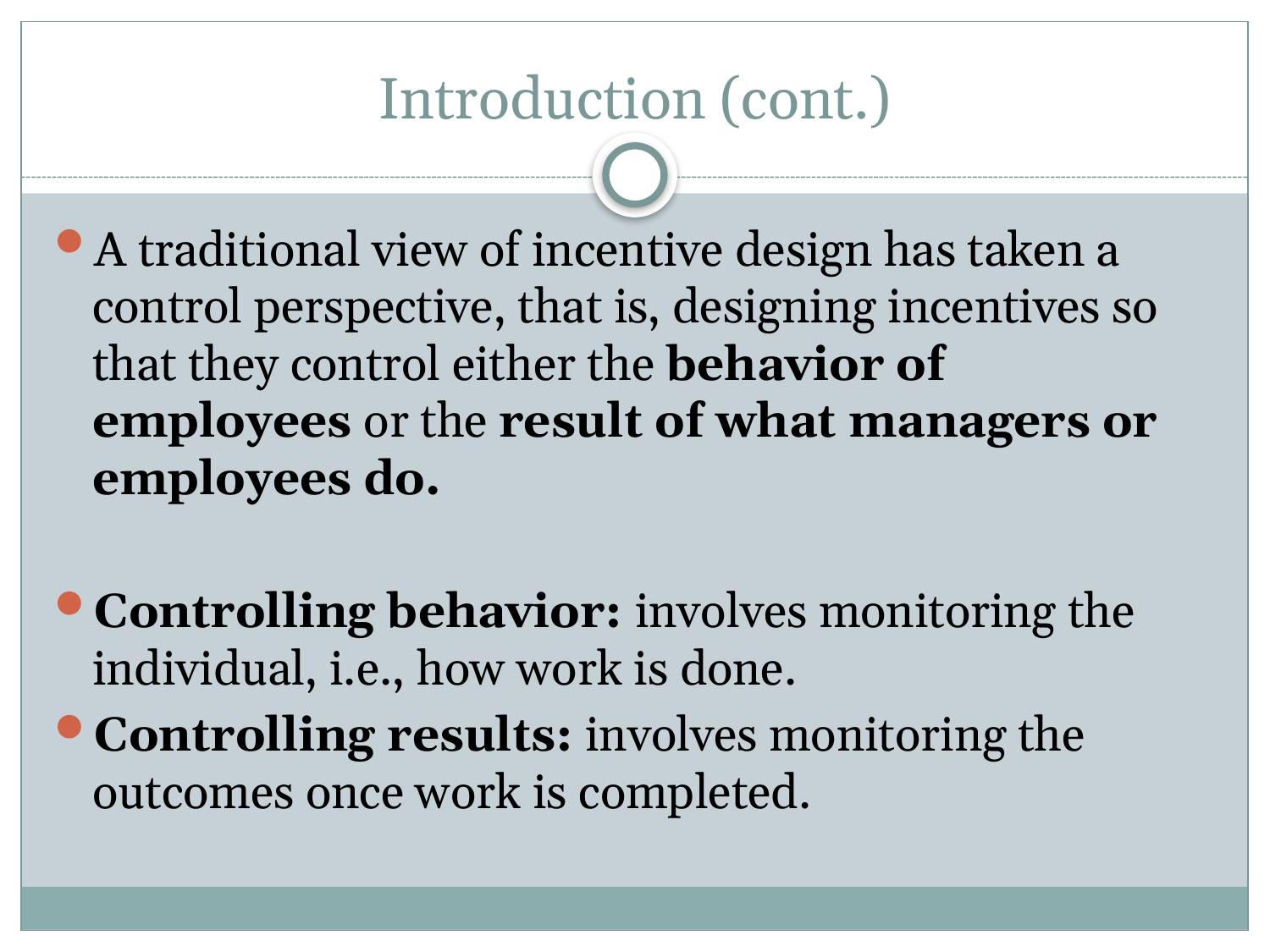

# Introduction (cont.)
A traditional view of incentive design has taken a control perspective, that is, designing incentives so that they control either the behavior of employees or the result of what managers or employees do.

Controlling behavior: involves monitoring the individual, i.e., how work is done.
Controlling results: involves monitoring the outcomes once work is completed.